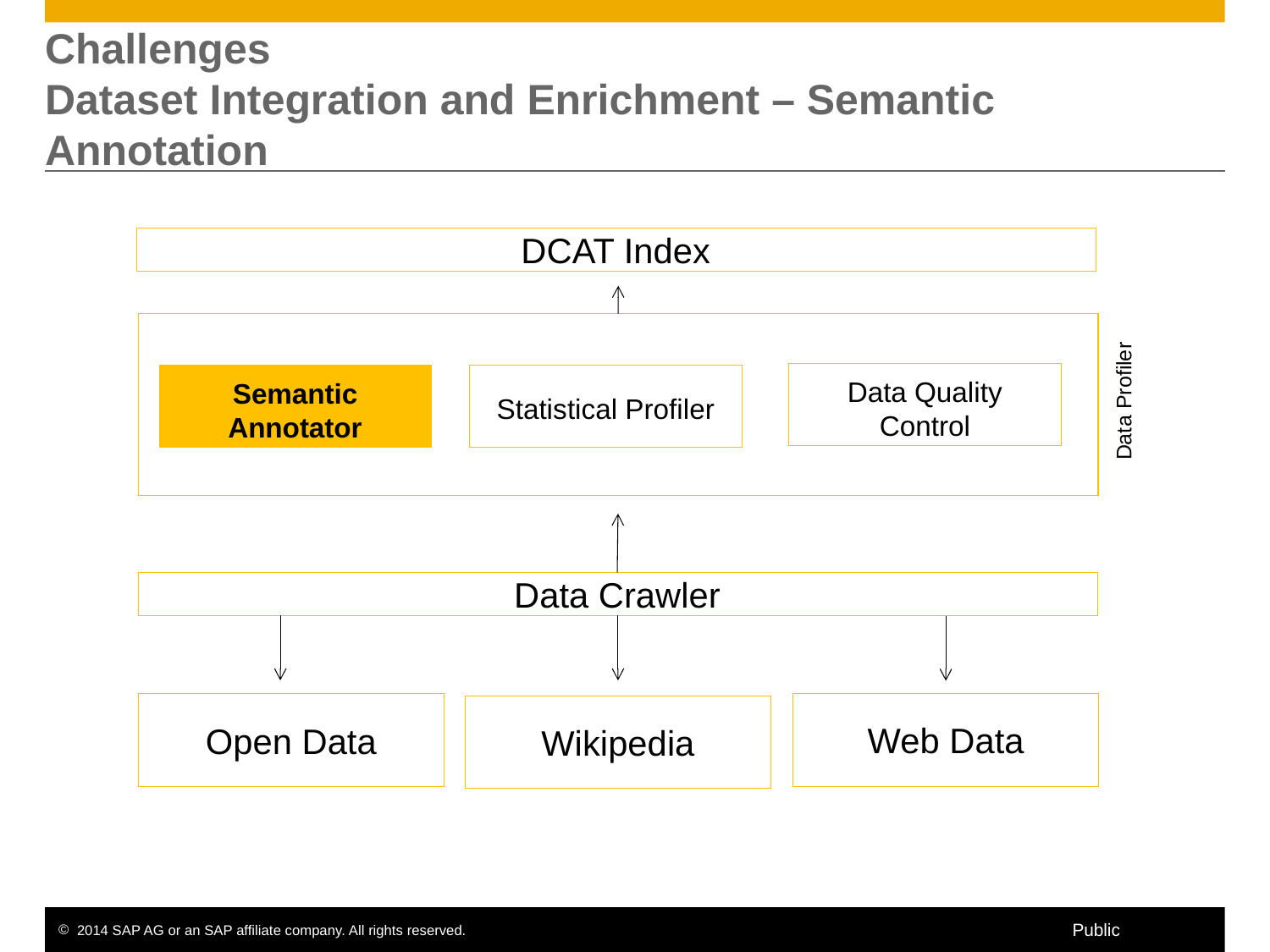

# Challenges Dataset Integration and Enrichment – Semantic Annotation

DCAT Index

Data Quality Control

Semantic Annotator

Statistical Profiler
Data Profiler

Data Crawler

Web Data

Open Data

Wikipedia